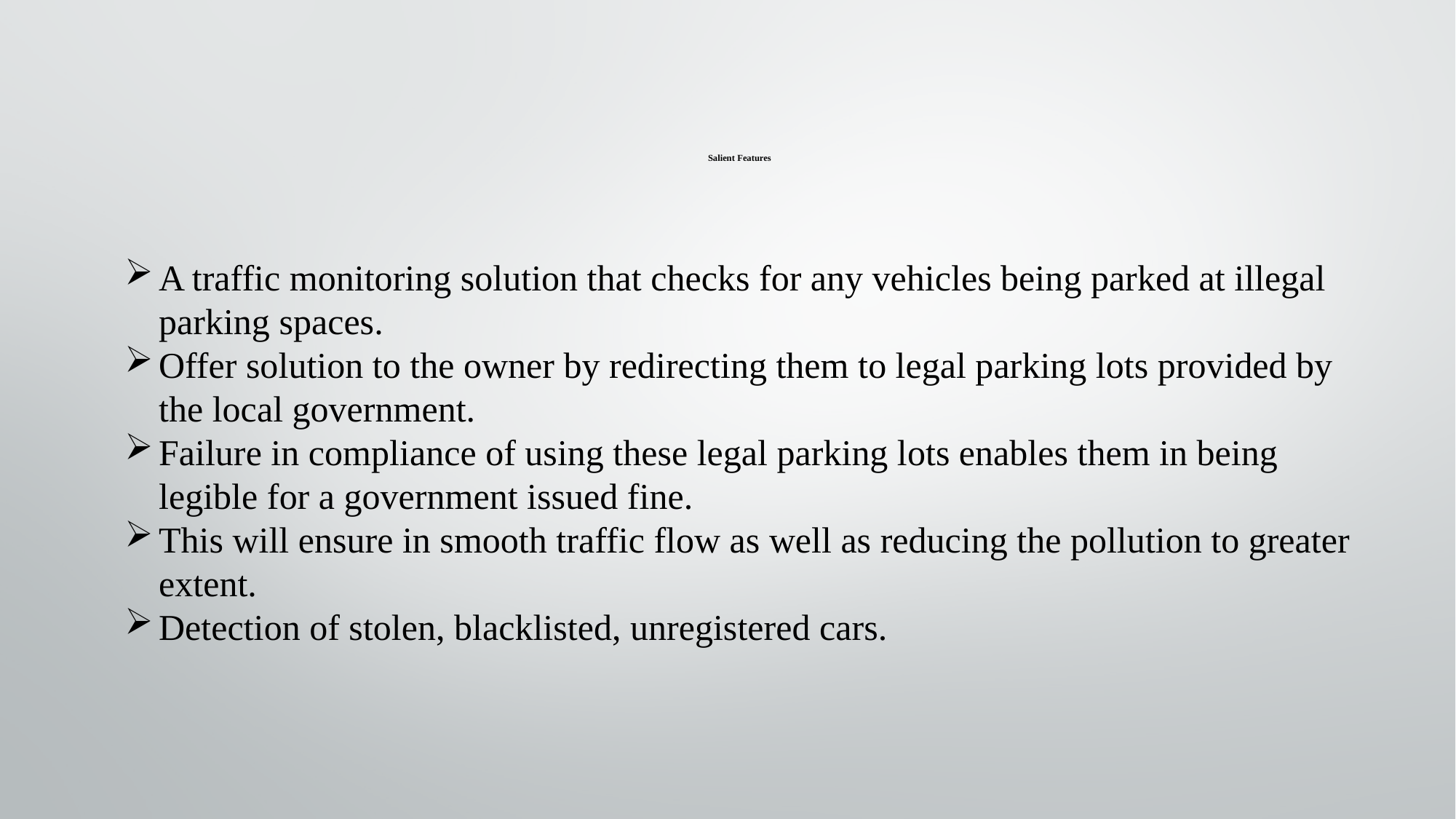

# Salient Features
A traffic monitoring solution that checks for any vehicles being parked at illegal parking spaces.
Offer solution to the owner by redirecting them to legal parking lots provided by the local government.
Failure in compliance of using these legal parking lots enables them in being legible for a government issued fine.
This will ensure in smooth traffic flow as well as reducing the pollution to greater extent.
Detection of stolen, blacklisted, unregistered cars.